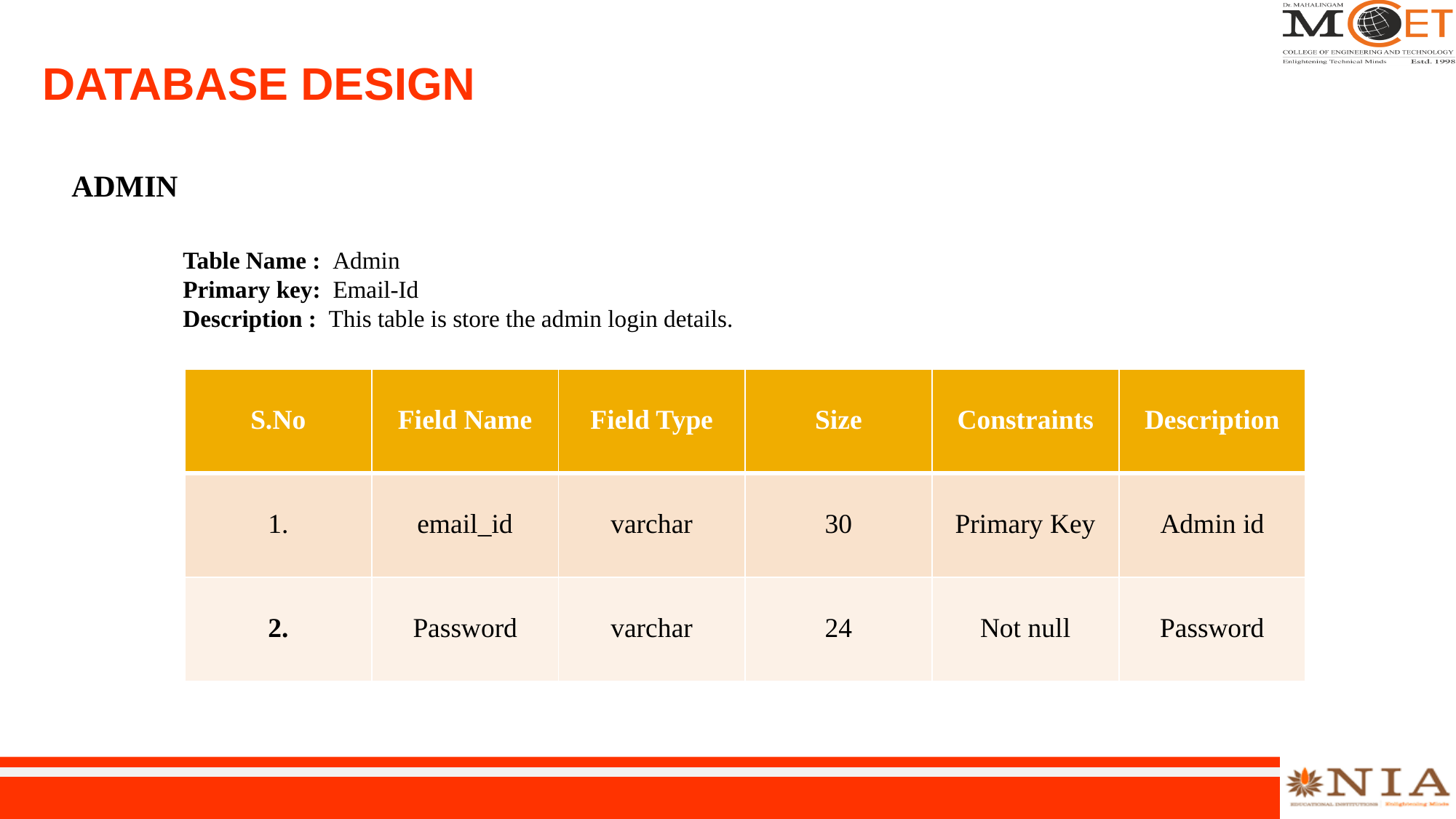

# DATABASE DESIGN
ADMIN
Table Name :  Admin
Primary key:  Email-Id
Description :  This table is store the admin login details.
| S.No | Field Name | Field Type | Size | Constraints | Description |
| --- | --- | --- | --- | --- | --- |
| 1. | email\_id | varchar | 30 | Primary Key | Admin id |
| 2. | Password | varchar | 24 | Not null | Password |